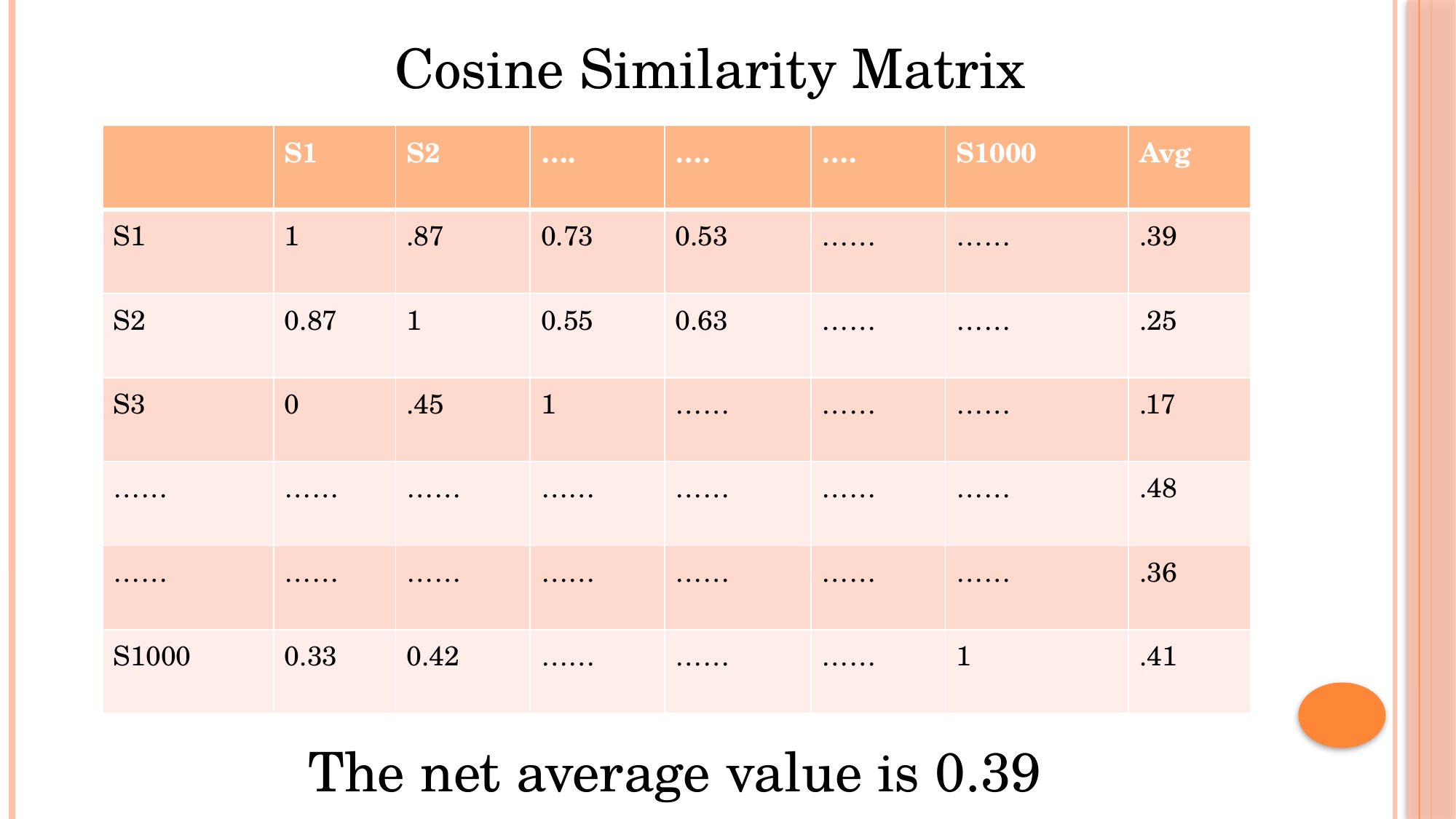

Cosine Similarity Matrix
|  | S1 | S2 | …. | …. | …. | S1000 | Avg |
| --- | --- | --- | --- | --- | --- | --- | --- |
| S1 | 1 | .87 | 0.73 | 0.53 | …… | …… | .39 |
| S2 | 0.87 | 1 | 0.55 | 0.63 | …… | …… | .25 |
| S3 | 0 | .45 | 1 | …… | …… | …… | .17 |
| …… | …… | …… | …… | …… | …… | …… | .48 |
| …… | …… | …… | …… | …… | …… | …… | .36 |
| S1000 | 0.33 | 0.42 | …… | …… | …… | 1 | .41 |
The net average value is 0.39